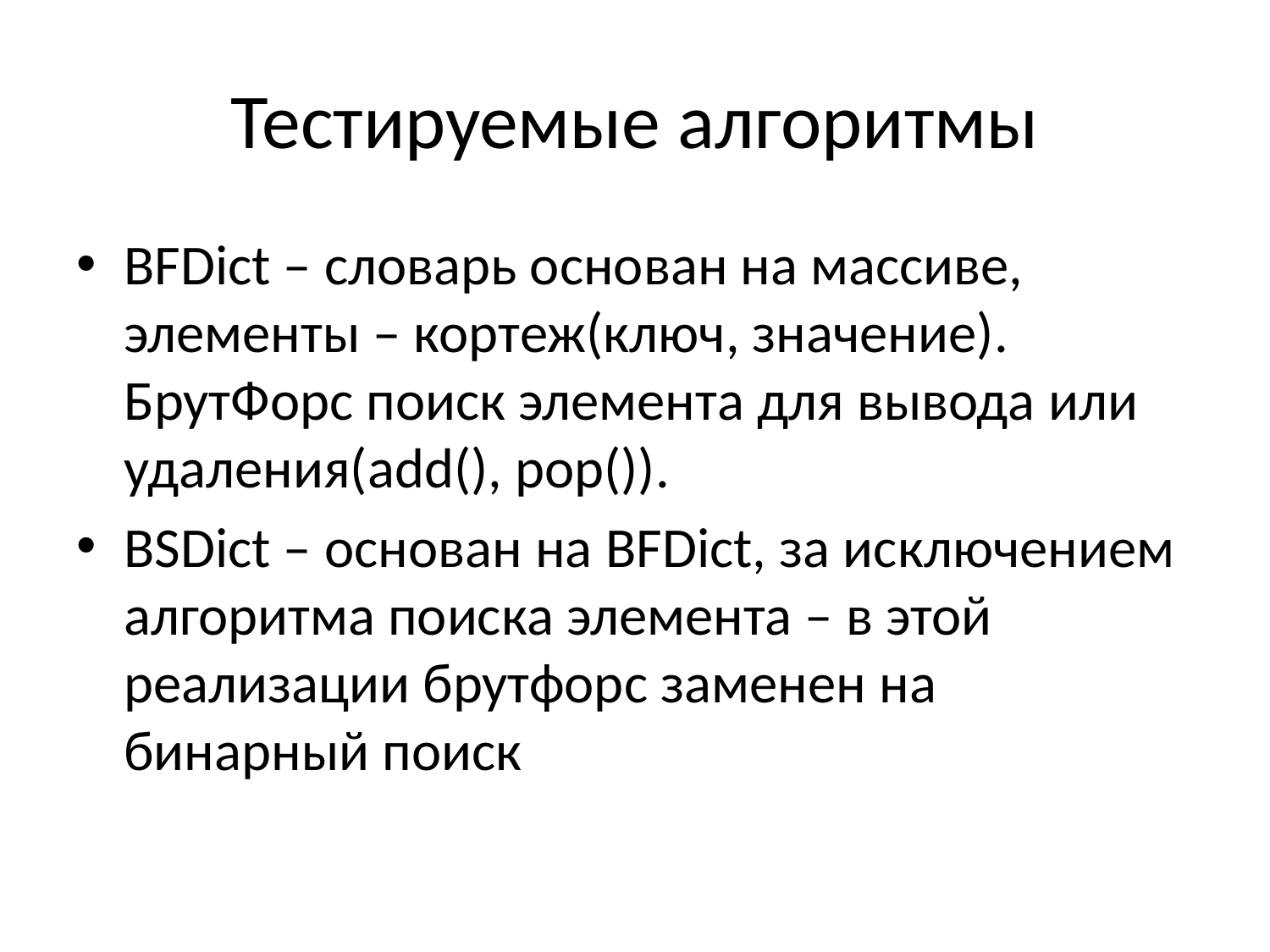

# Тестируемые алгоритмы
BFDict – словарь основан на массиве, элементы – кортеж(ключ, значение). БрутФорс поиск элемента для вывода или удаления(add(), pop()).
BSDict – основан на BFDict, за исключением алгоритма поиска элемента – в этой реализации брутфорс заменен на бинарный поиск